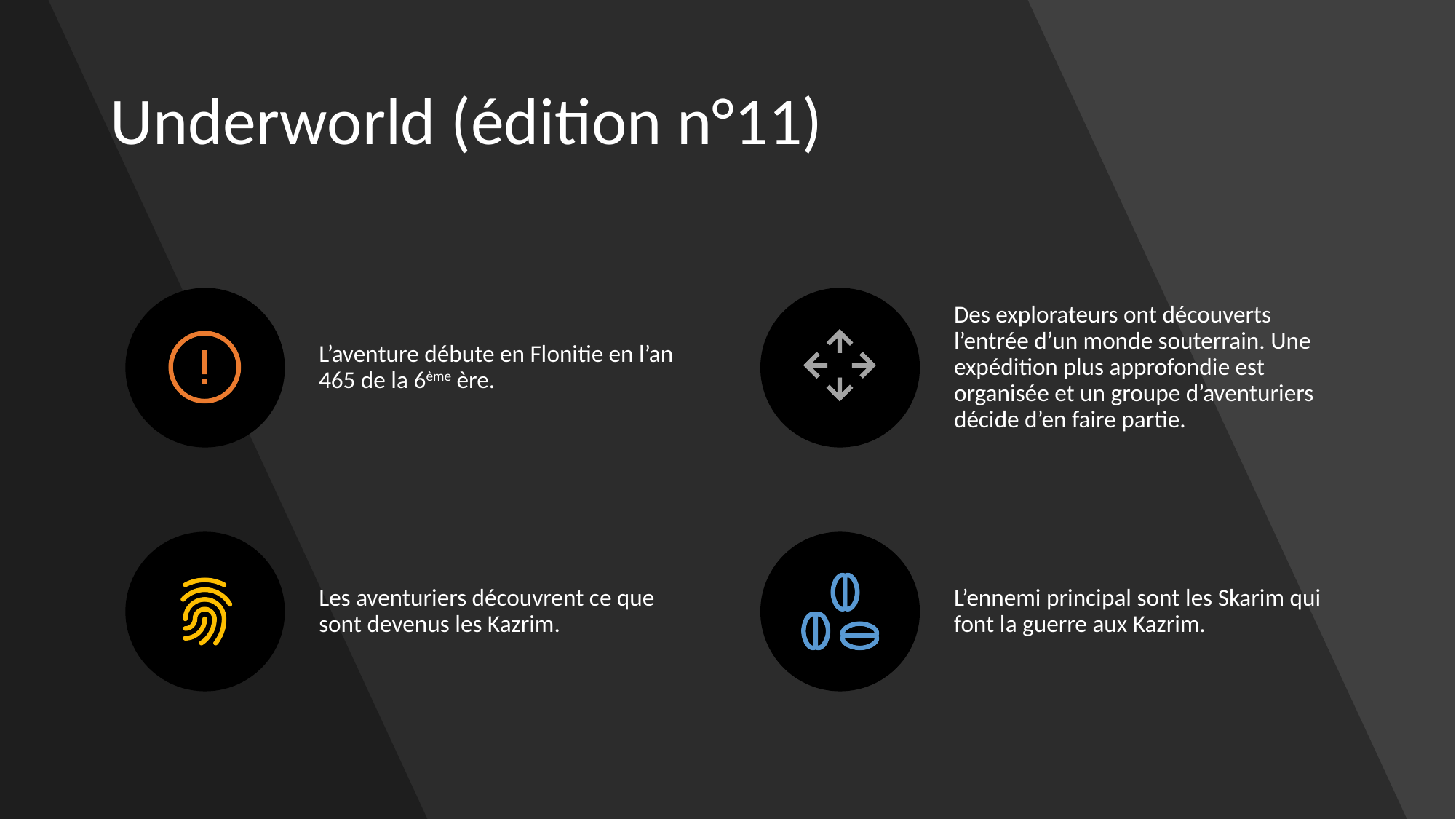

# Underworld (édition n°11)
L’aventure débute en Flonitie en l’an 465 de la 6ème ère.
Des explorateurs ont découverts l’entrée d’un monde souterrain. Une expédition plus approfondie est organisée et un groupe d’aventuriers décide d’en faire partie.
Les aventuriers découvrent ce que sont devenus les Kazrim.
L’ennemi principal sont les Skarim qui font la guerre aux Kazrim.